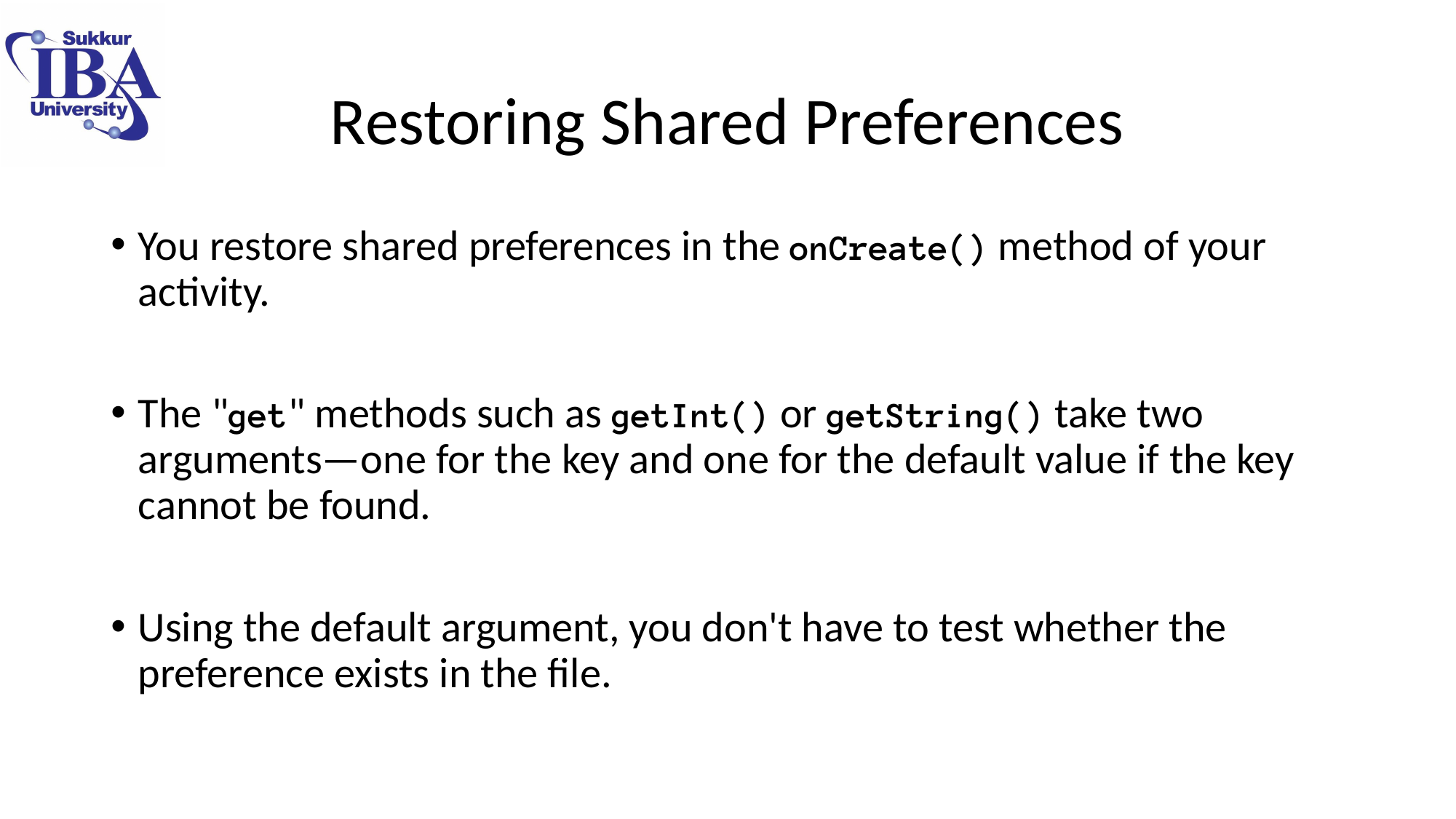

# Restoring Shared Preferences
You restore shared preferences in the onCreate() method of your activity.

The "get" methods such as getInt() or getString() take two arguments—one for the key and one for the default value if the key cannot be found.

Using the default argument, you don't have to test whether the preference exists in the file.